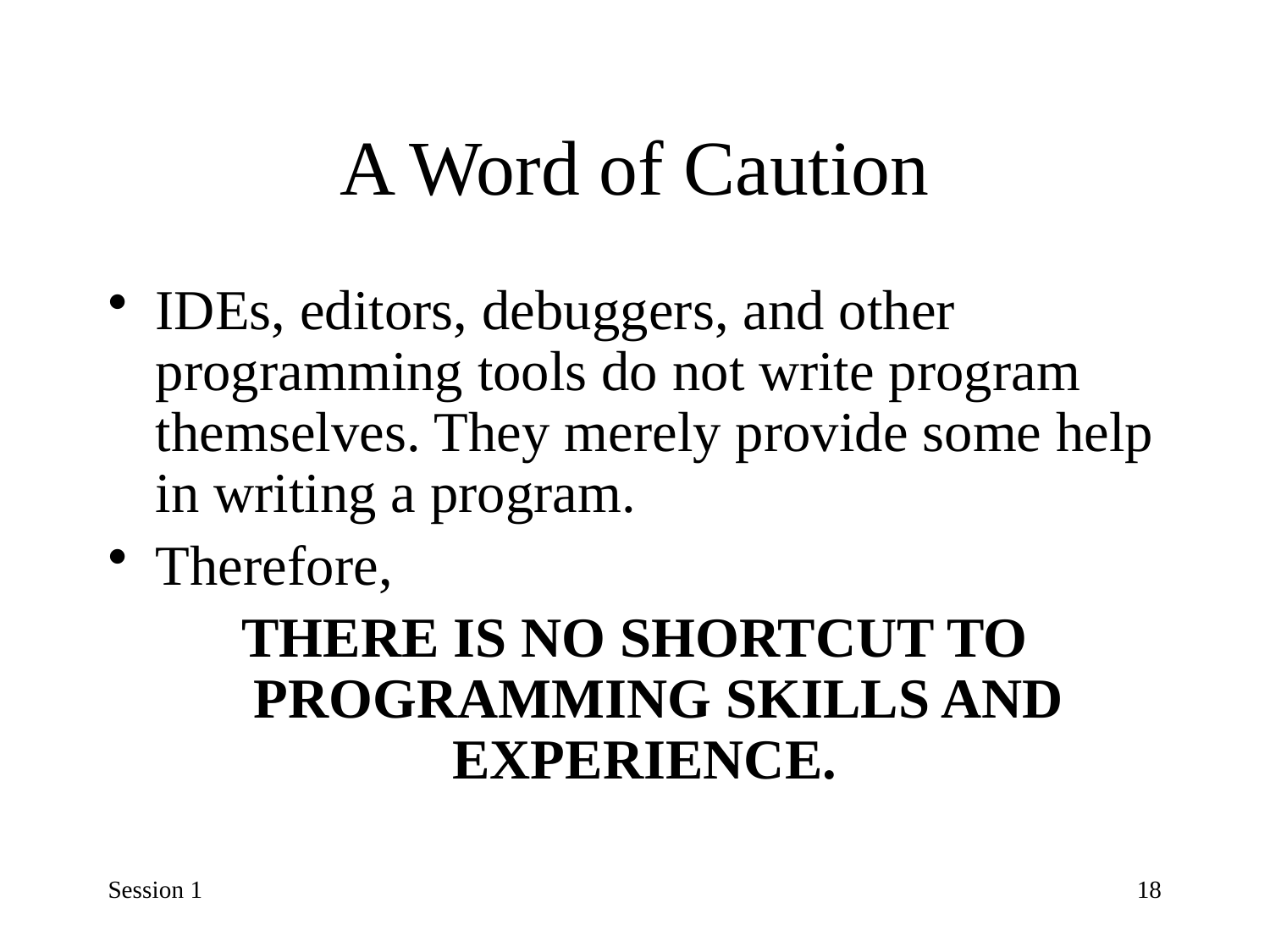

# A Word of Caution
IDEs, editors, debuggers, and other programming tools do not write program themselves. They merely provide some help in writing a program.
Therefore,
THERE IS NO SHORTCUT TO PROGRAMMING SKILLS AND EXPERIENCE.

Session 1
18